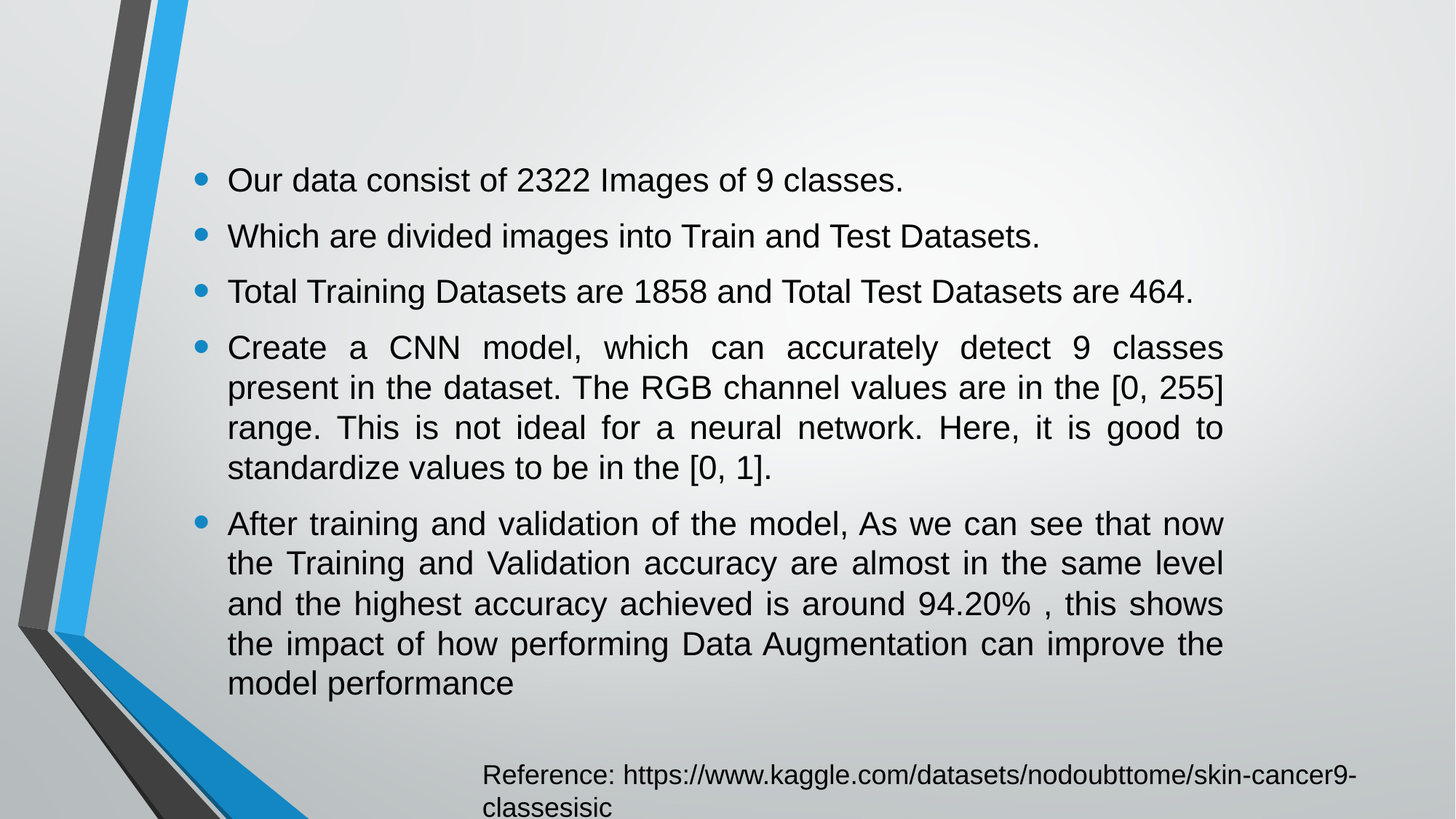

Our data consist of 2322 Images of 9 classes.
Which are divided images into Train and Test Datasets.
Total Training Datasets are 1858 and Total Test Datasets are 464.
Create a CNN model, which can accurately detect 9 classes present in the dataset. The RGB channel values are in the [0, 255] range. This is not ideal for a neural network. Here, it is good to standardize values to be in the [0, 1].
After training and validation of the model, As we can see that now the Training and Validation accuracy are almost in the same level and the highest accuracy achieved is around 94.20% , this shows the impact of how performing Data Augmentation can improve the model performance
Reference: https://www.kaggle.com/datasets/nodoubttome/skin-cancer9-classesisic